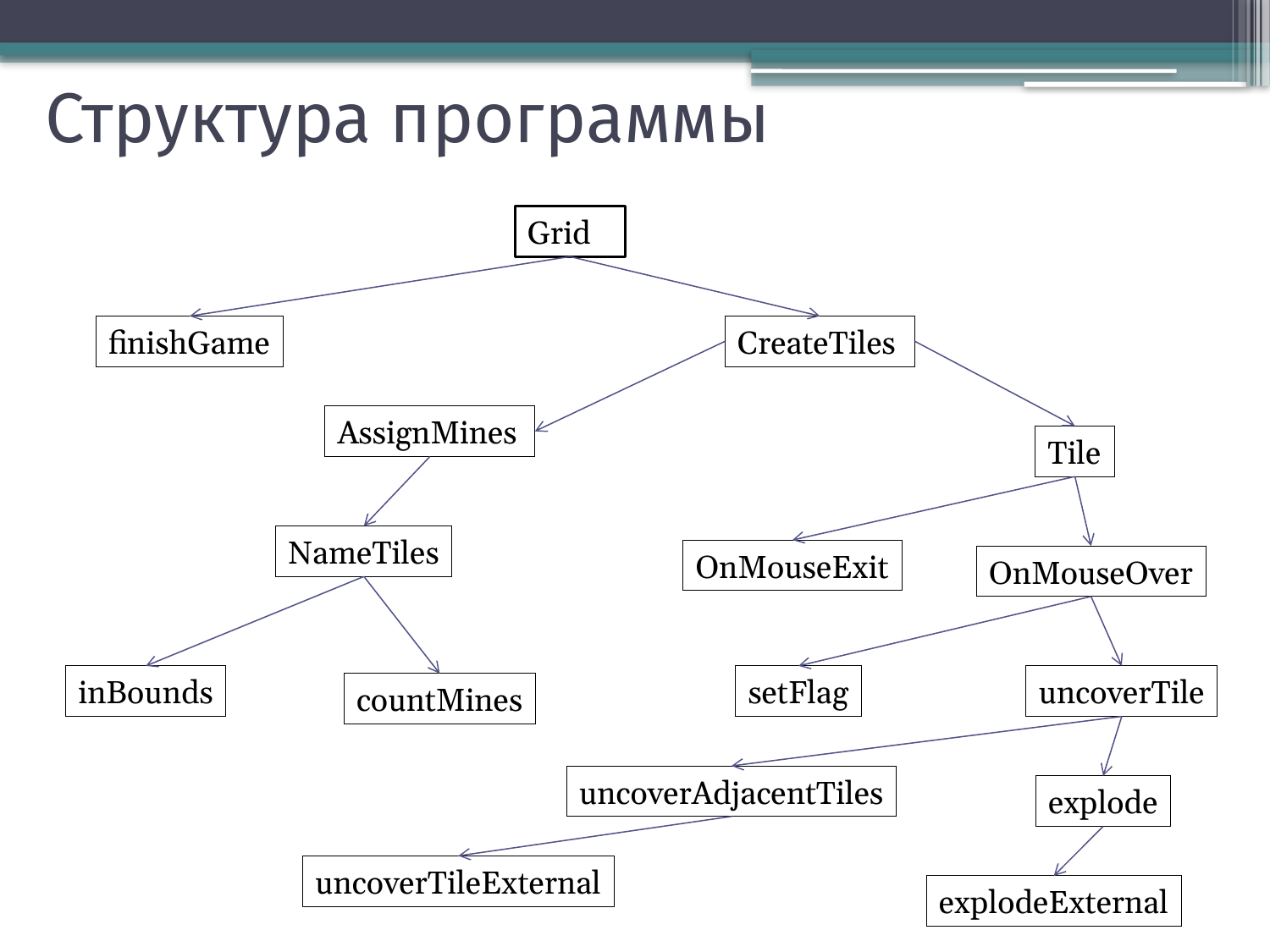

Структура программы
Grid
finishGame
CreateTiles
AssignMines
Tile
NameTiles
OnMouseExit
OnMouseOver
inBounds
setFlag
uncoverTile
countMines
uncoverAdjacentTiles
explode
uncoverTileExternal
explodeExternal